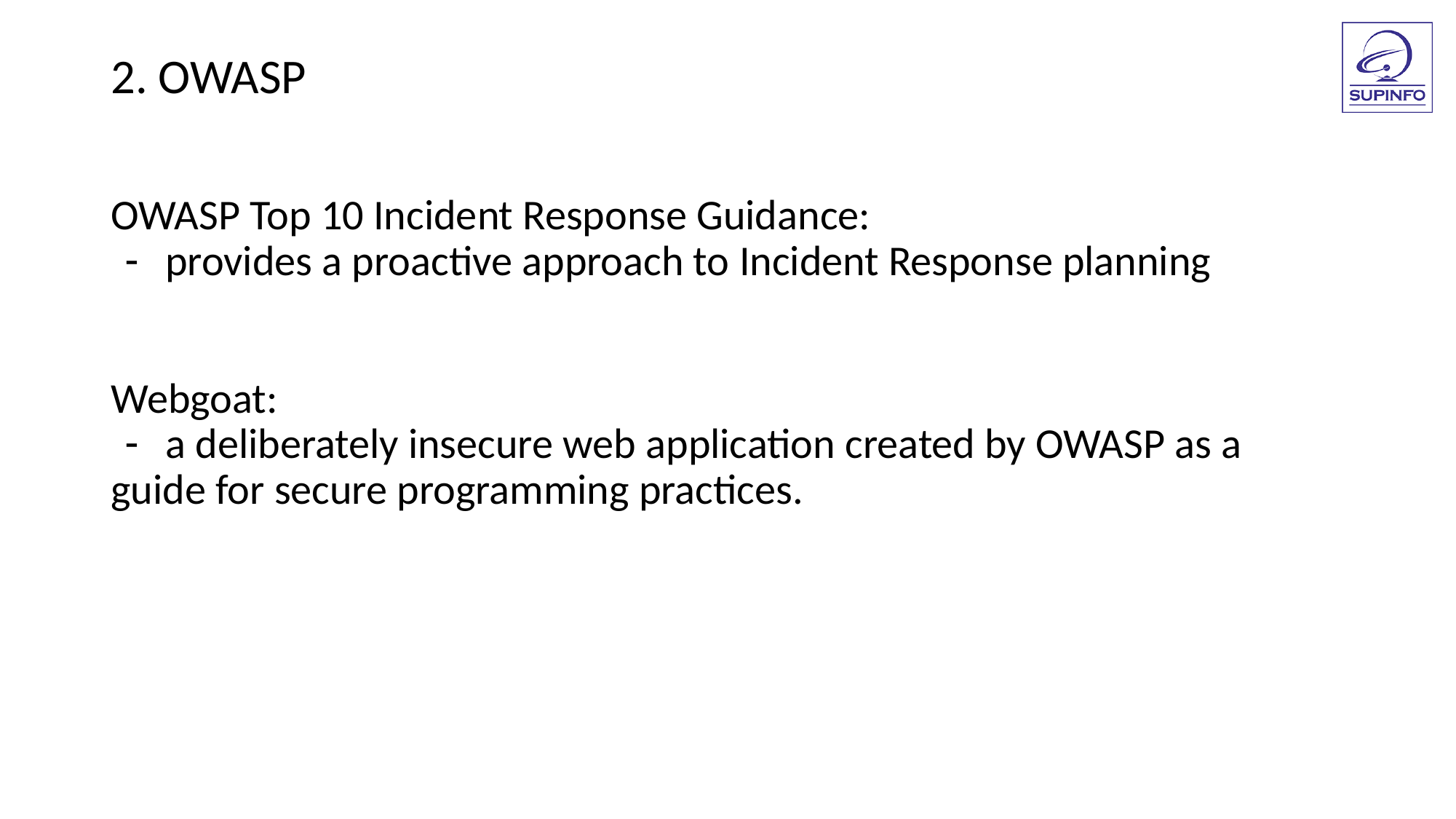

2. OWASP

OWASP Top 10 Incident Response Guidance:
provides a proactive approach to Incident Response planning

Webgoat:
a deliberately insecure web application created by OWASP as a
guide for secure programming practices.